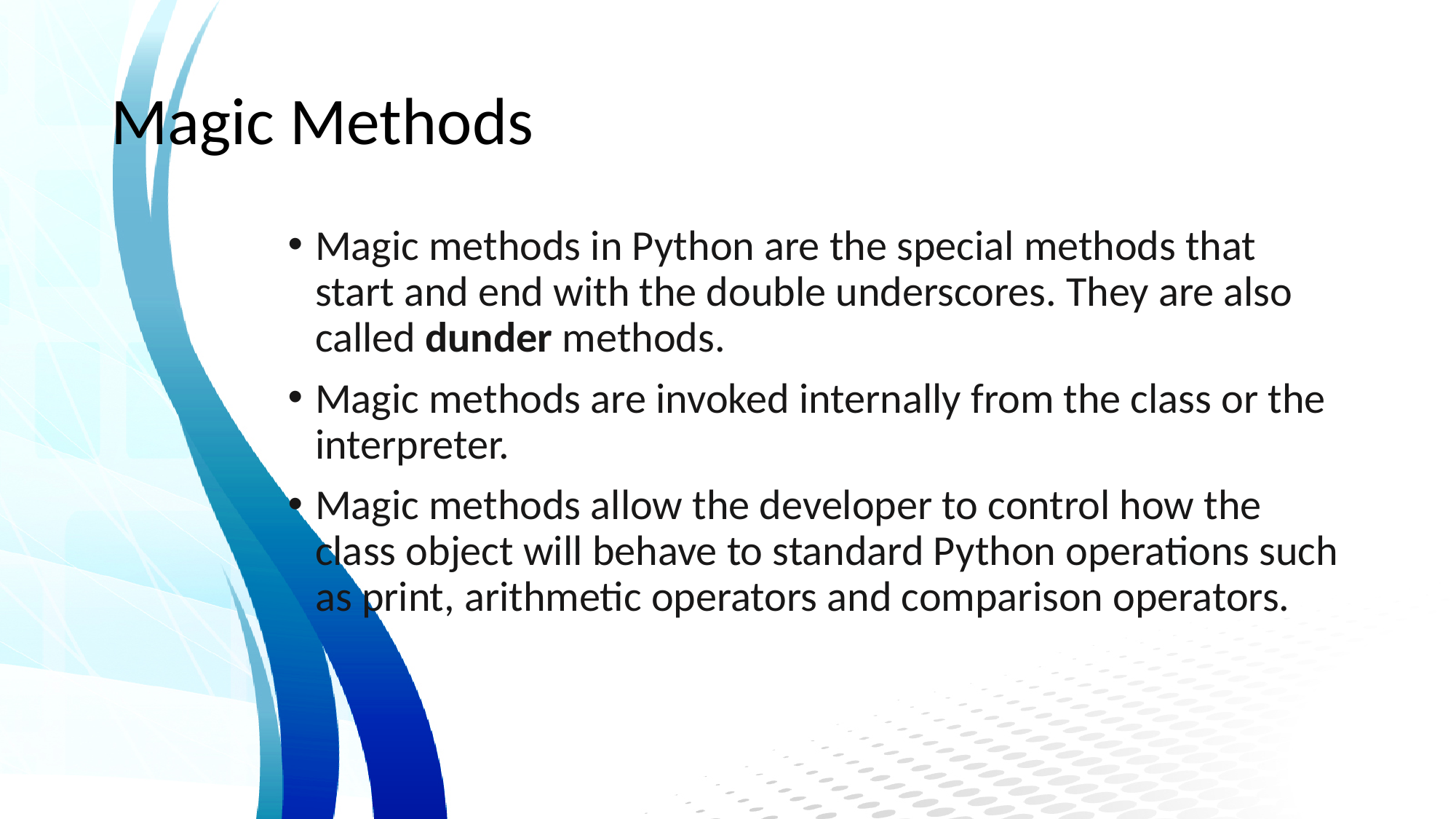

# Magic Methods
Magic methods in Python are the special methods that start and end with the double underscores. They are also called dunder methods.
Magic methods are invoked internally from the class or the interpreter.
Magic methods allow the developer to control how the class object will behave to standard Python operations such as print, arithmetic operators and comparison operators.